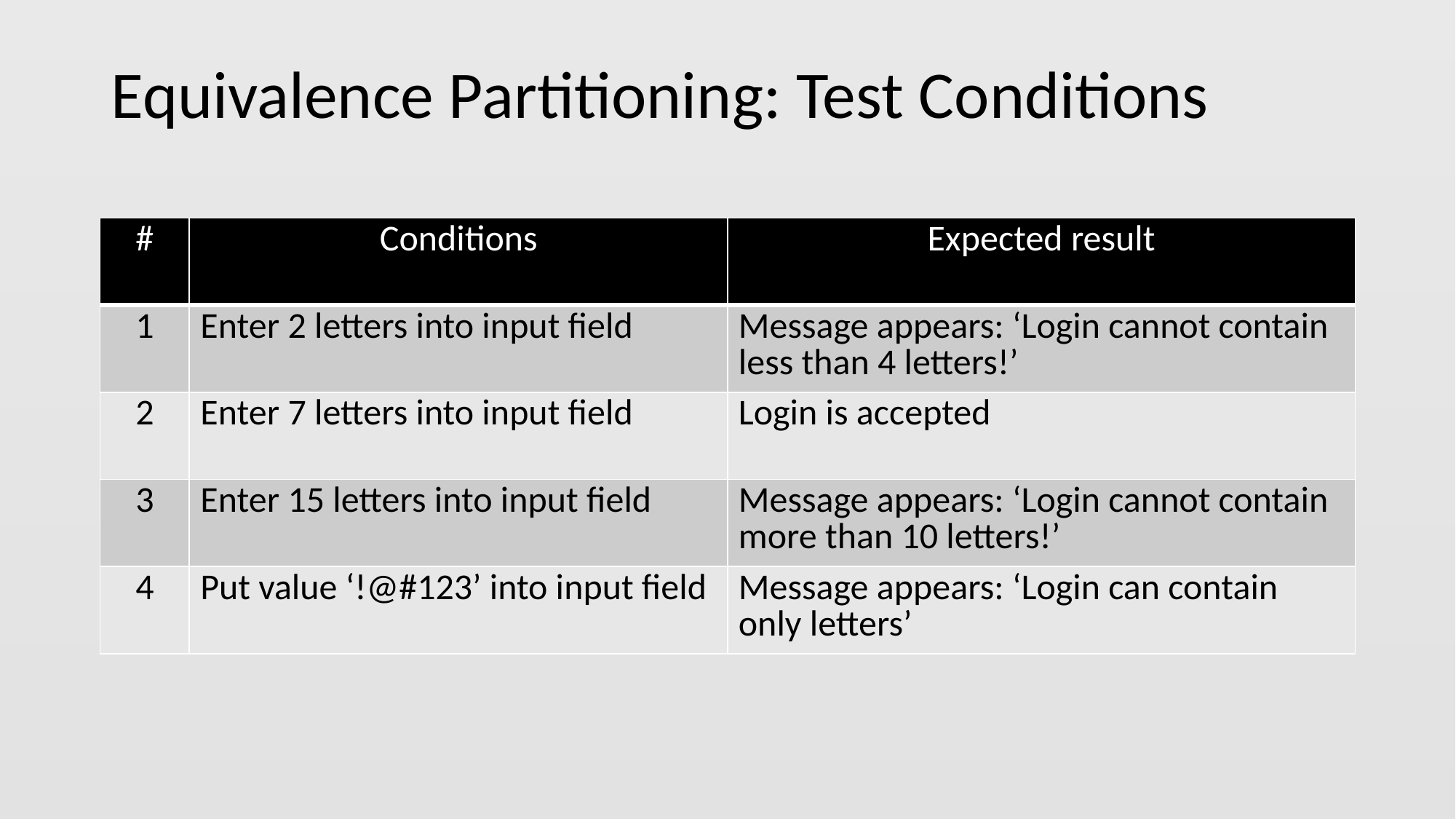

# Equivalence Partitioning: Test Conditions
| # | Conditions | Expected result |
| --- | --- | --- |
| 1 | Enter 2 letters into input field | Message appears: ‘Login cannot contain less than 4 letters!’ |
| 2 | Enter 7 letters into input field | Login is accepted |
| 3 | Enter 15 letters into input field | Message appears: ‘Login cannot contain more than 10 letters!’ |
| 4 | Put value ‘!@#123’ into input field | Message appears: ‘Login can contain only letters’ |